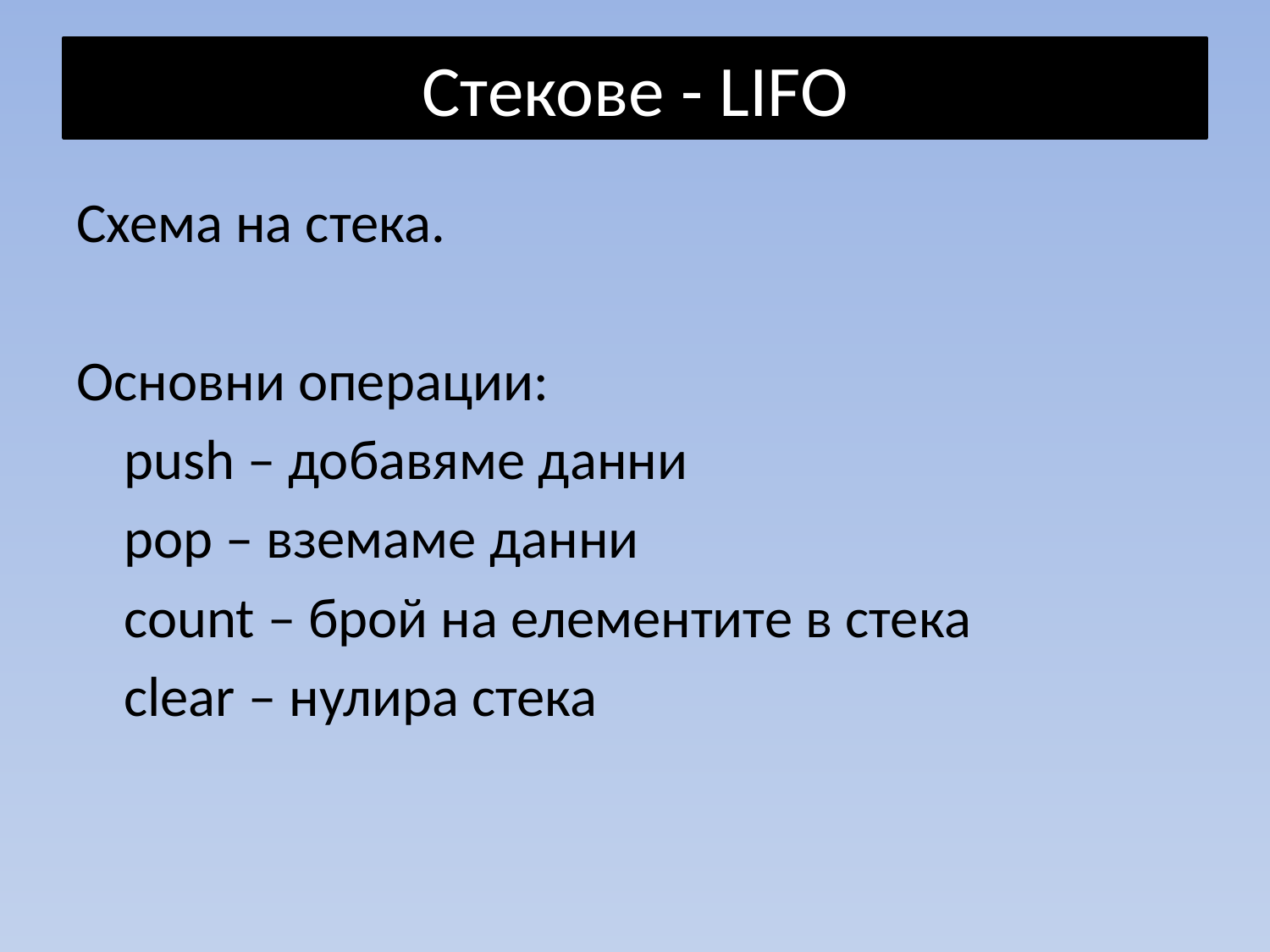

# Стекове - LIFO
Схема на стека.

Основни операции:
	push – добавяме данни
	pop – вземаме данни
	count – брой на елементите в стека
	clear – нулира стека